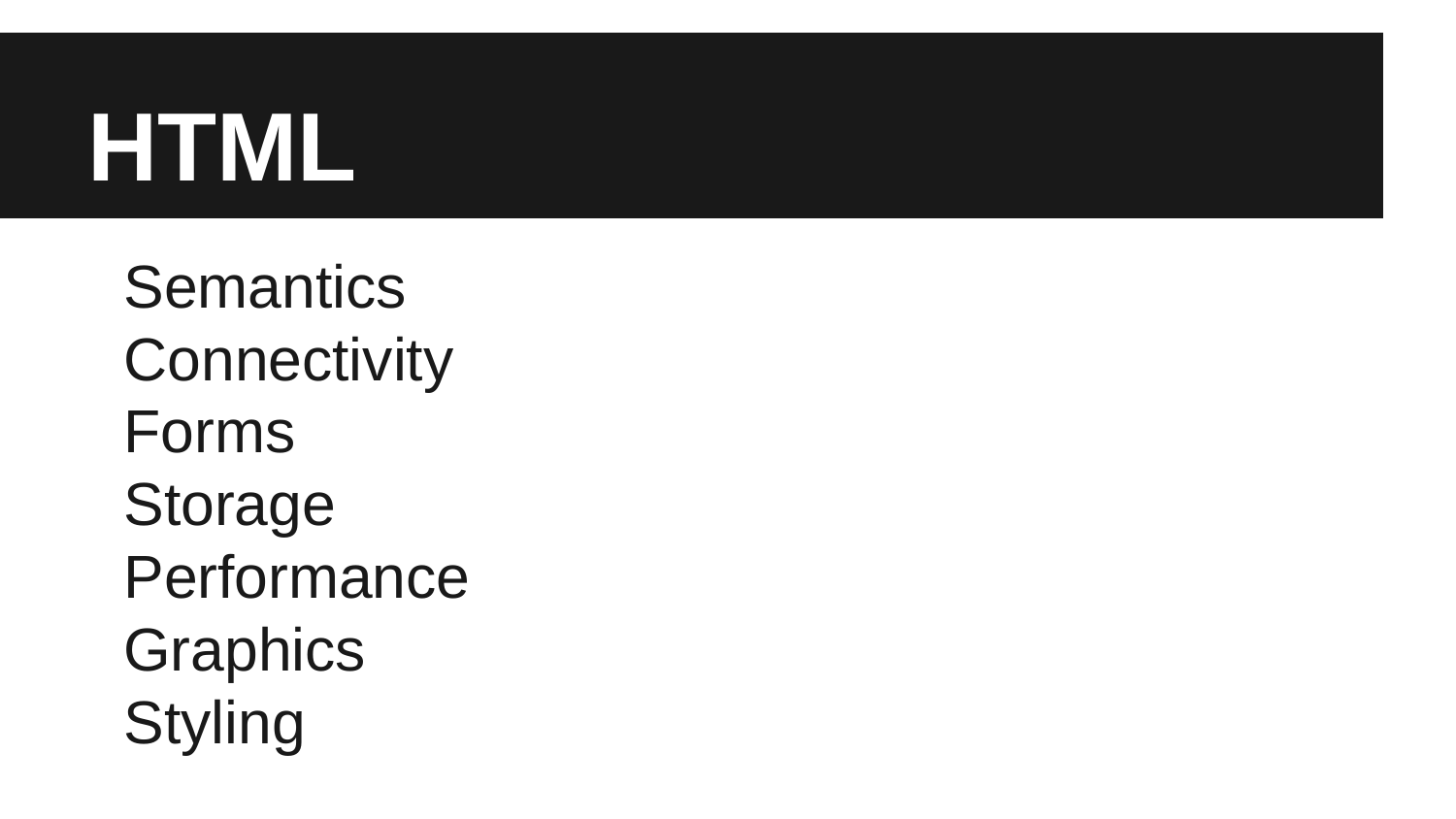

# HTML
Semantics
Connectivity
Forms
Storage
Performance
Graphics
Styling